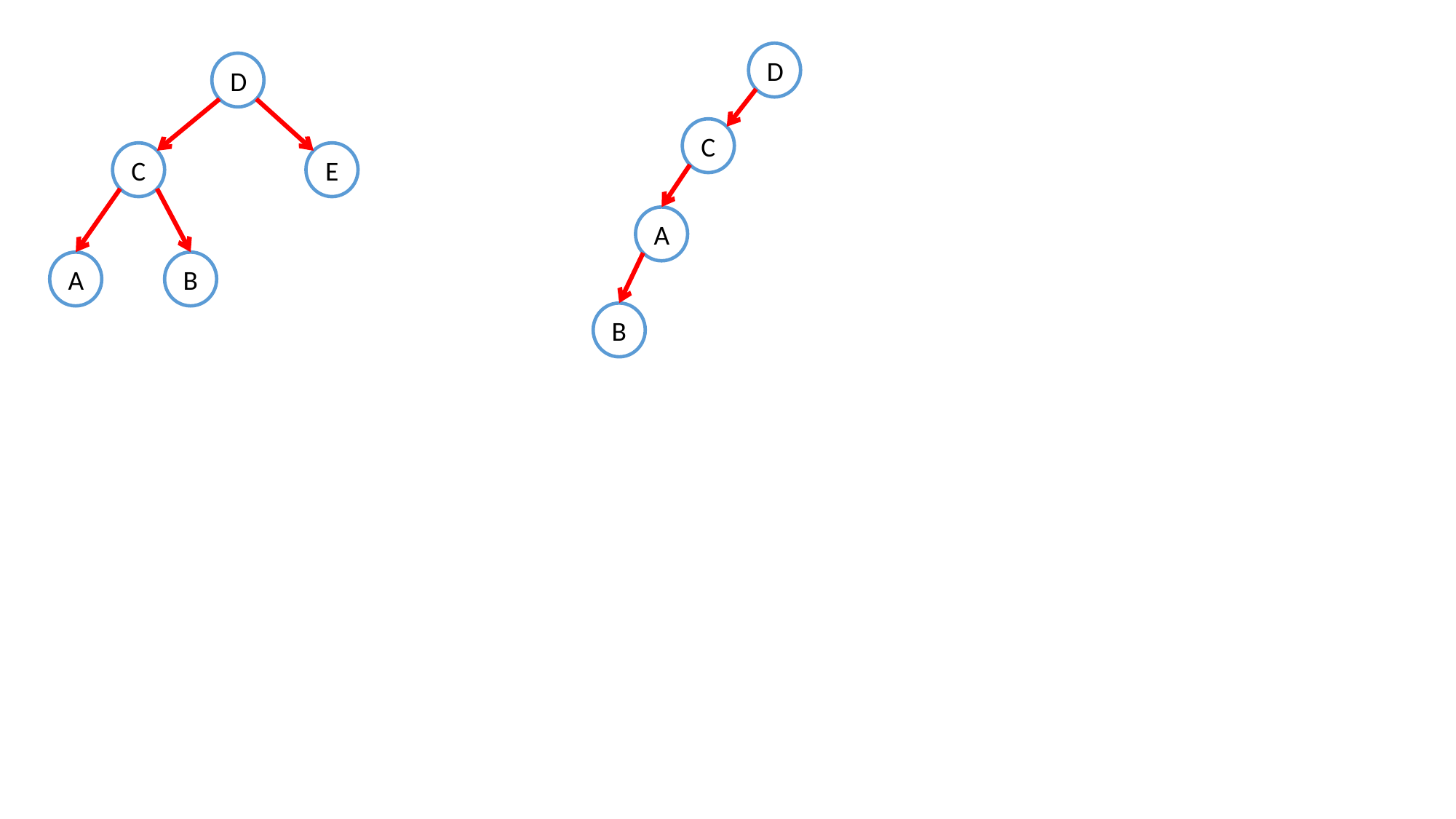

D
C
A
B
D
C
E
A
B